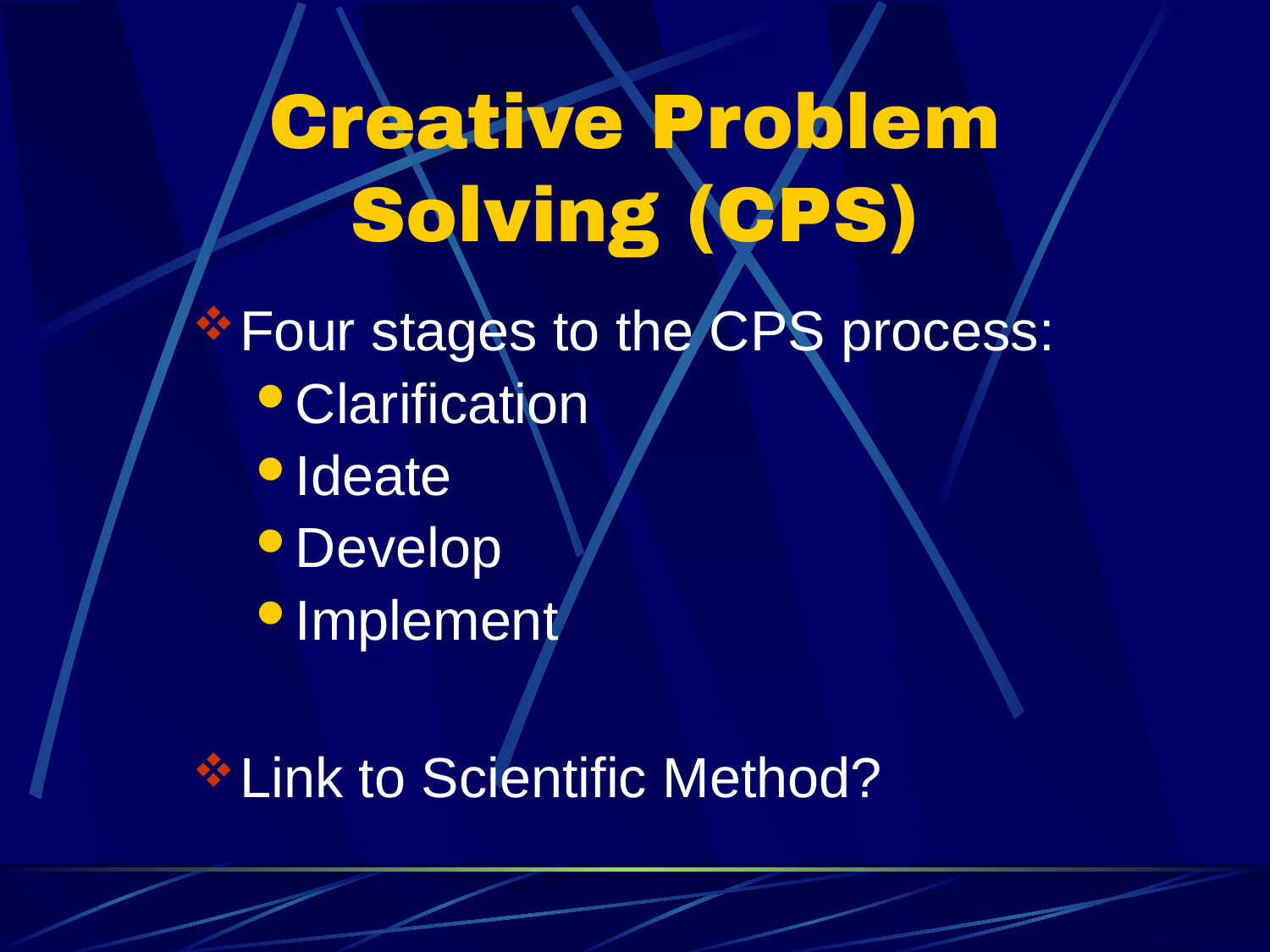

# Creative Problem Solving (CPS)
Four stages to the CPS process:
Clarification
Ideate
Develop
Implement

Link to Scientific Method?